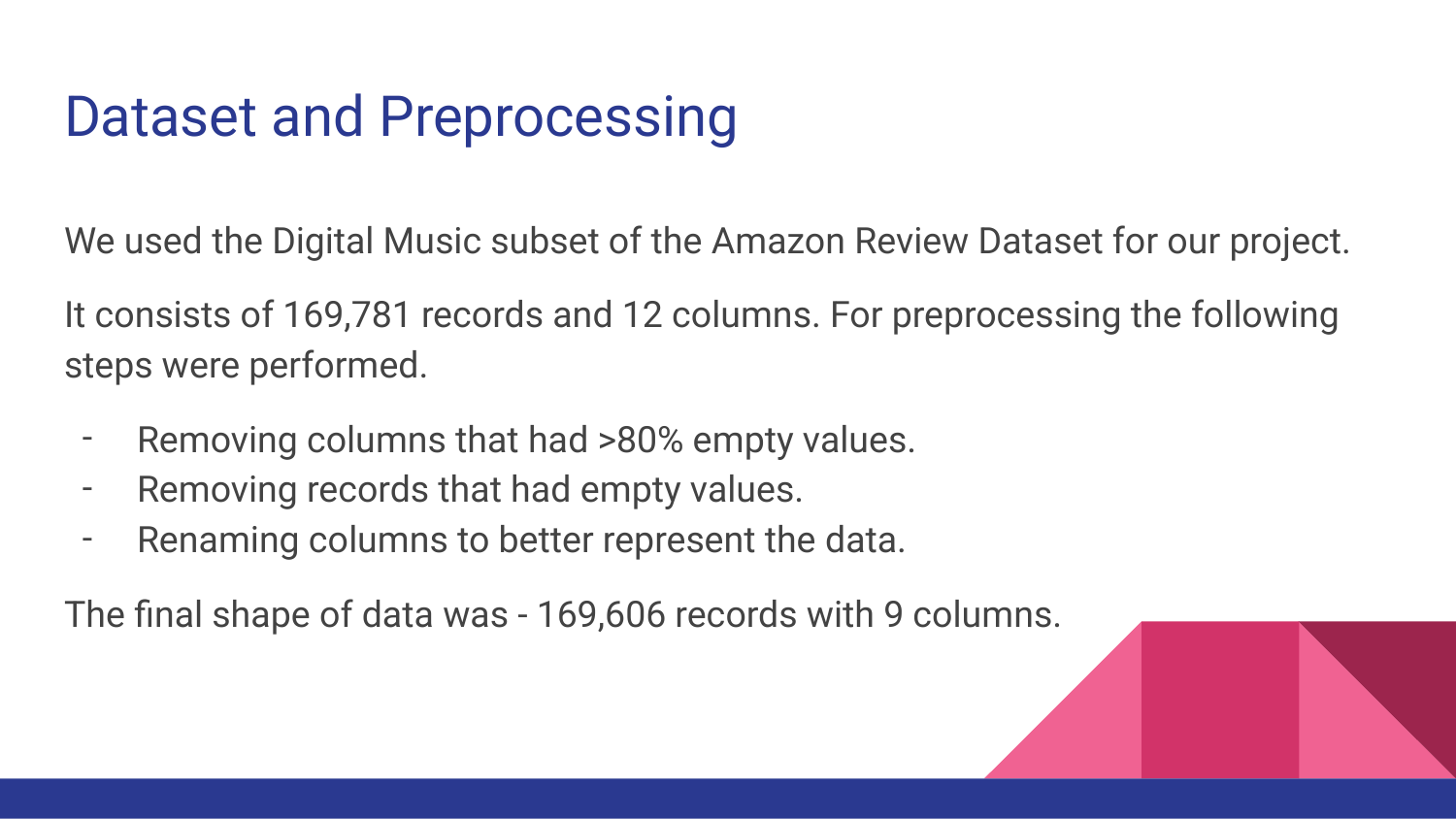

# Dataset and Preprocessing
We used the Digital Music subset of the Amazon Review Dataset for our project.
It consists of 169,781 records and 12 columns. For preprocessing the following steps were performed.
Removing columns that had >80% empty values.
Removing records that had empty values.
Renaming columns to better represent the data.
The final shape of data was - 169,606 records with 9 columns.